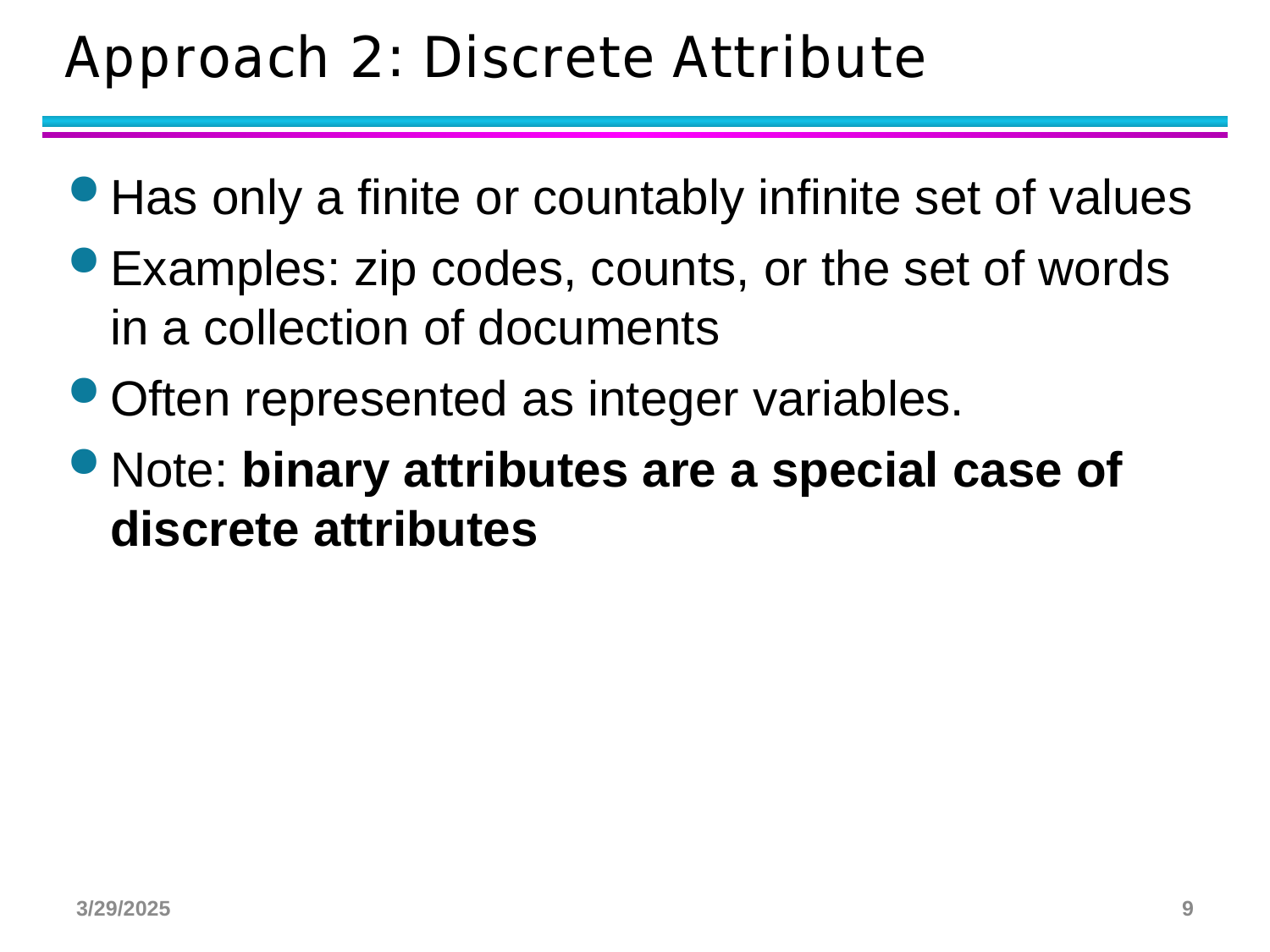

# Approach 2: Discrete Attribute
Has only a finite or countably infinite set of values
Examples: zip codes, counts, or the set of words in a collection of documents
Often represented as integer variables.
Note: binary attributes are a special case of discrete attributes
3/29/2025
9